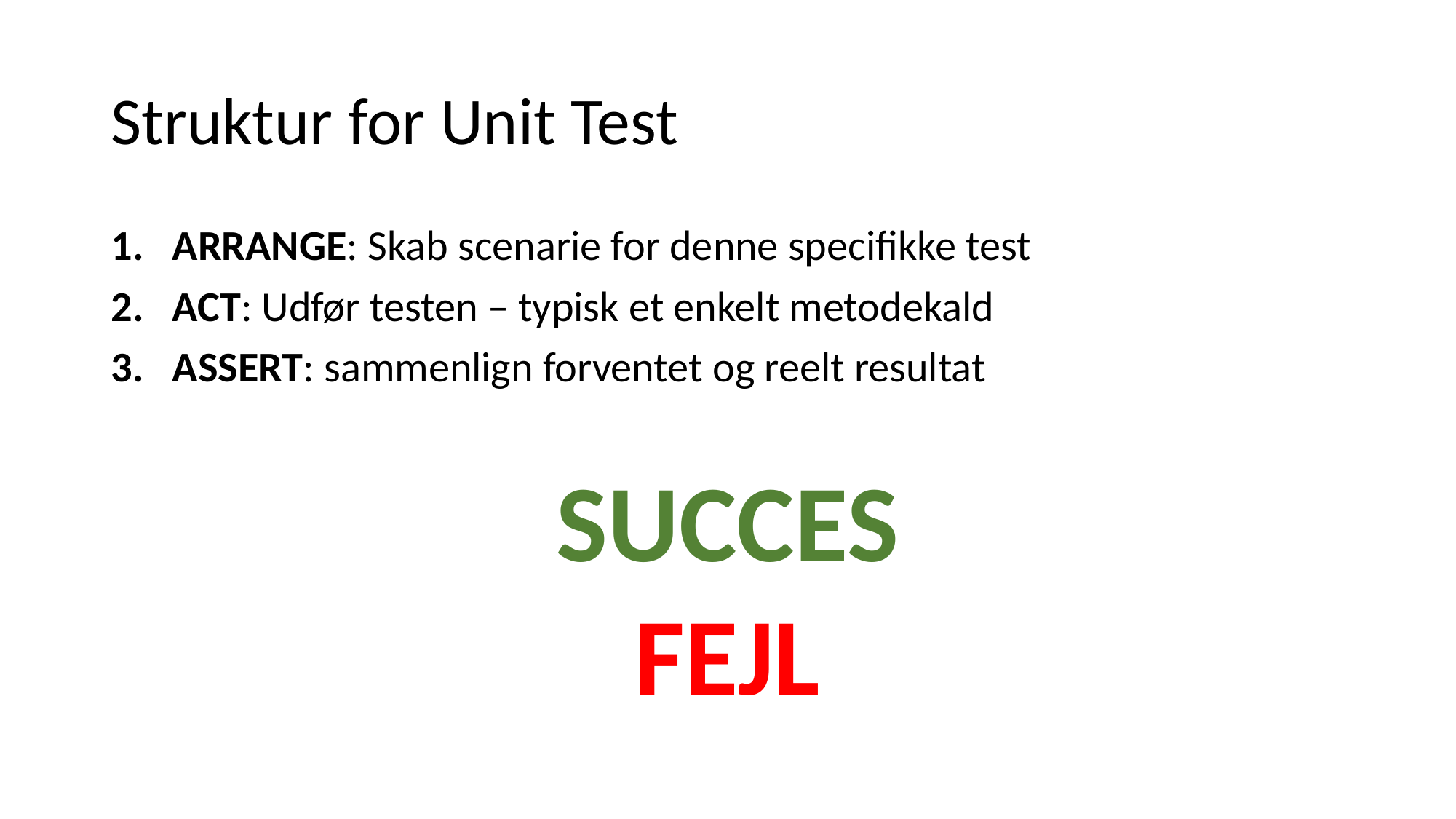

# Struktur for Unit Test
ARRANGE: Skab scenarie for denne specifikke test
ACT: Udfør testen – typisk et enkelt metodekald
ASSERT: sammenlign forventet og reelt resultat

SUCCES
FEJL